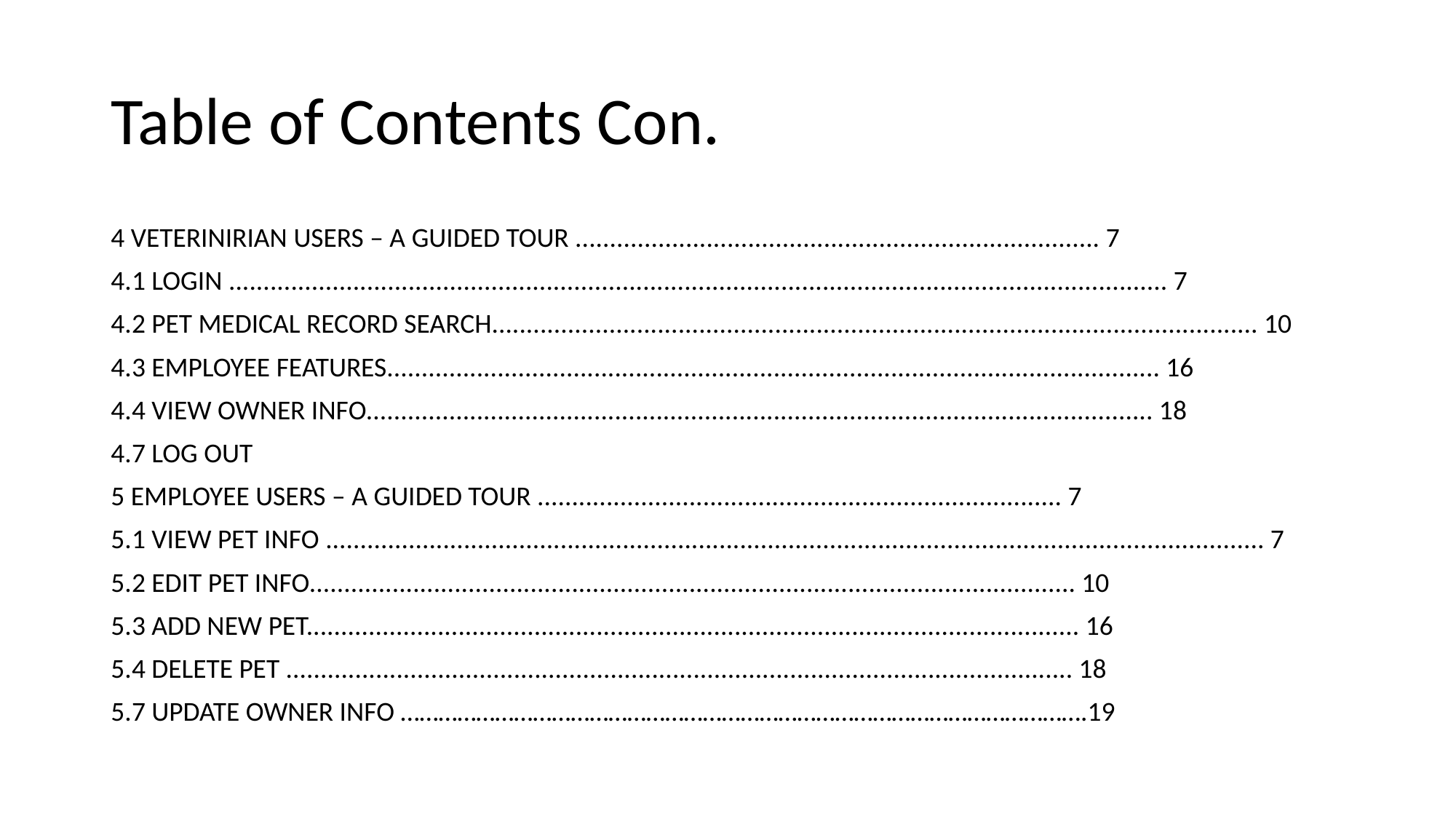

# Table of Contents Con.
4 VETERINIRIAN USERS – A GUIDED TOUR ............................................................................ 7
4.1 LOGIN ........................................................................................................................................ 7
4.2 PET MEDICAL RECORD SEARCH............................................................................................................... 10
4.3 EMPLOYEE FEATURES................................................................................................................ 16
4.4 VIEW OWNER INFO.................................................................................................................. 18
4.7 LOG OUT
5 EMPLOYEE USERS – A GUIDED TOUR ............................................................................ 7
5.1 VIEW PET INFO ........................................................................................................................................ 7
5.2 EDIT PET INFO............................................................................................................... 10
5.3 ADD NEW PET................................................................................................................ 16
5.4 DELETE PET .................................................................................................................. 18
5.7 UPDATE OWNER INFO ……………………………………………………………………………………………….19